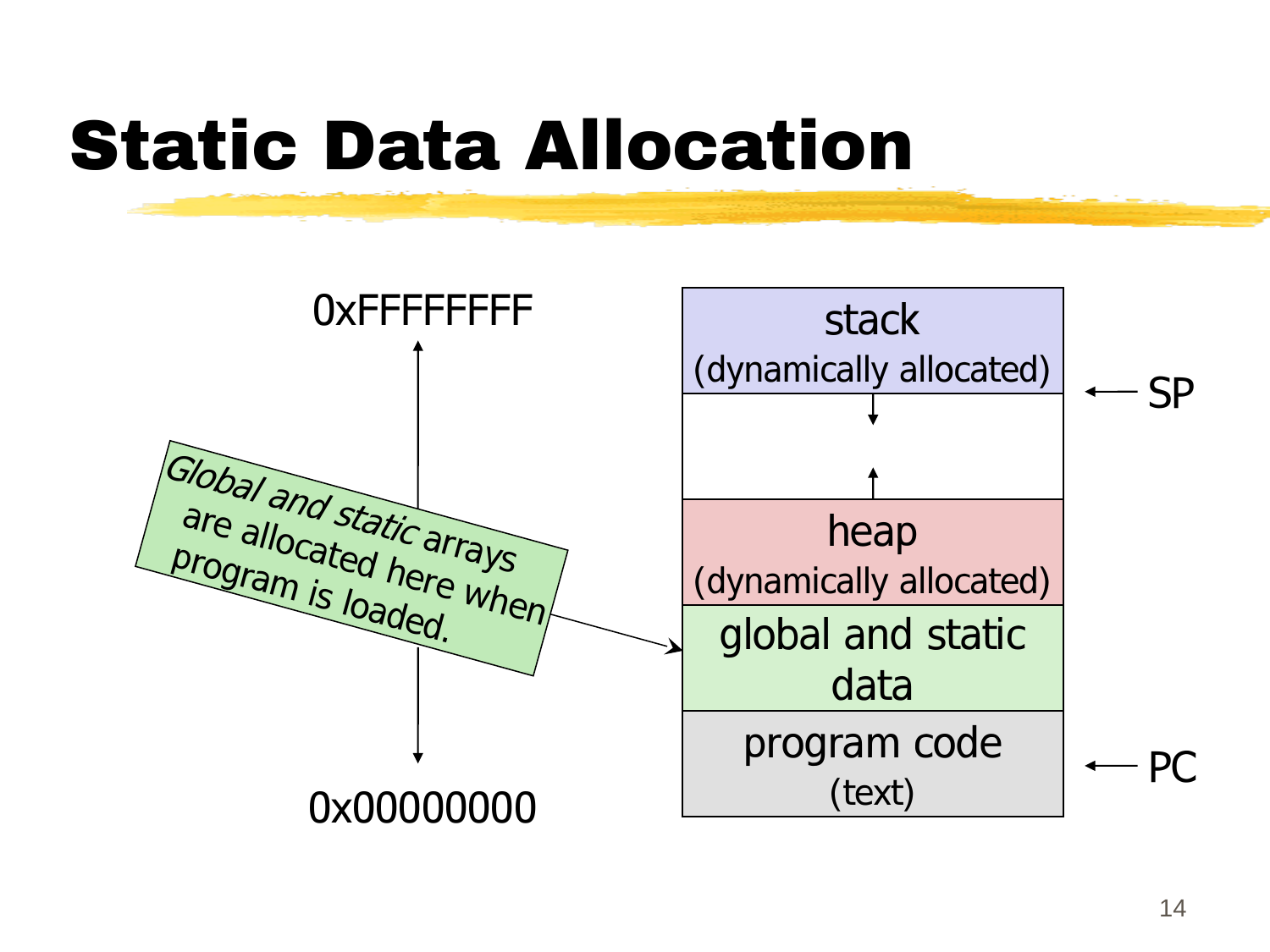

# Static Data Allocation
0xFFFFFFFF
stack
(dynamically allocated)

SP

heap
(dynamically allocated)
address space
global and static
data

program code
(text)
PC

0x00000000
Global and static arrays are allocated here when program is loaded.

14